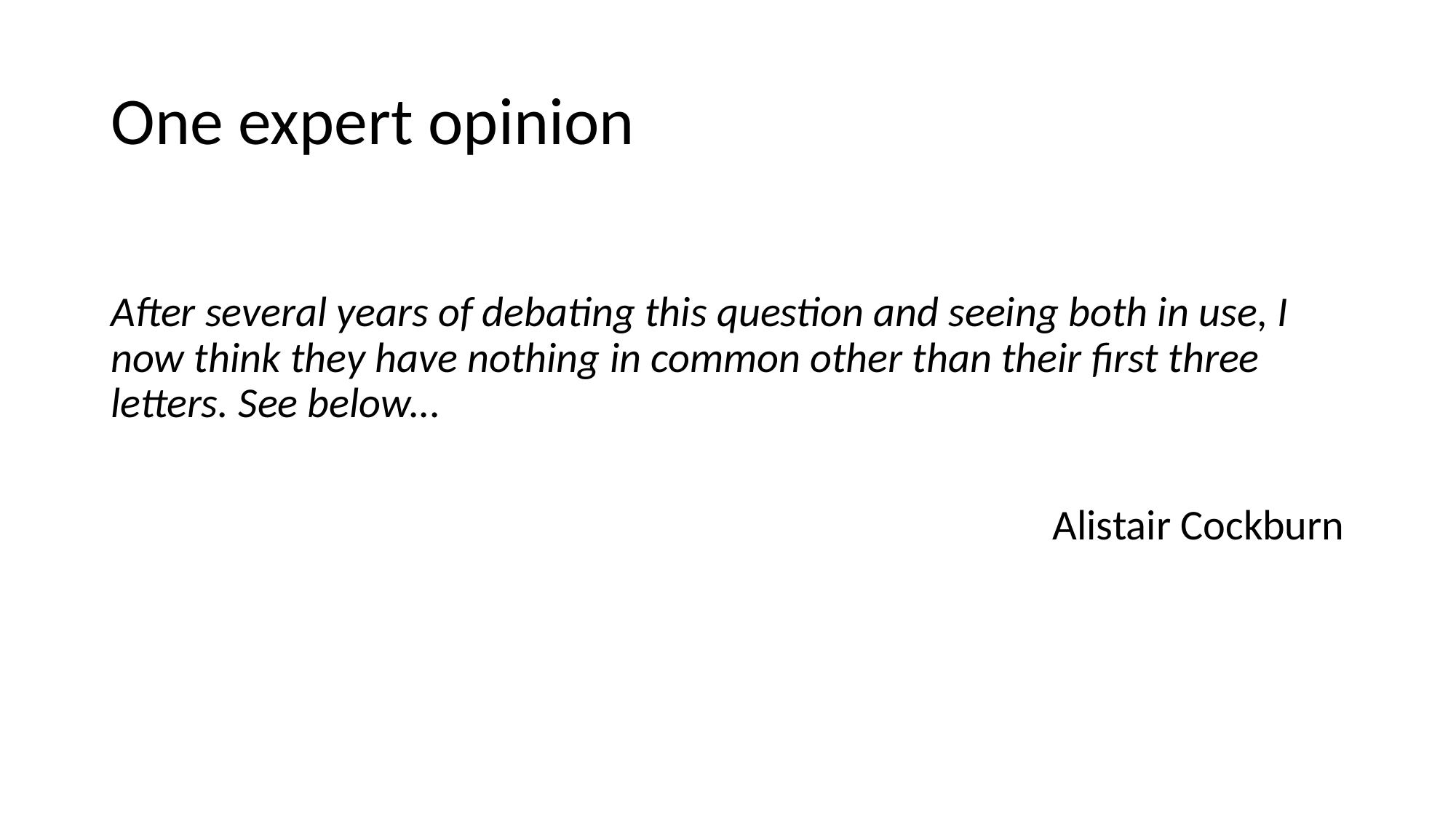

# One expert opinion

After several years of debating this question and seeing both in use, I now think they have nothing in common other than their first three letters. See below...

Alistair Cockburn